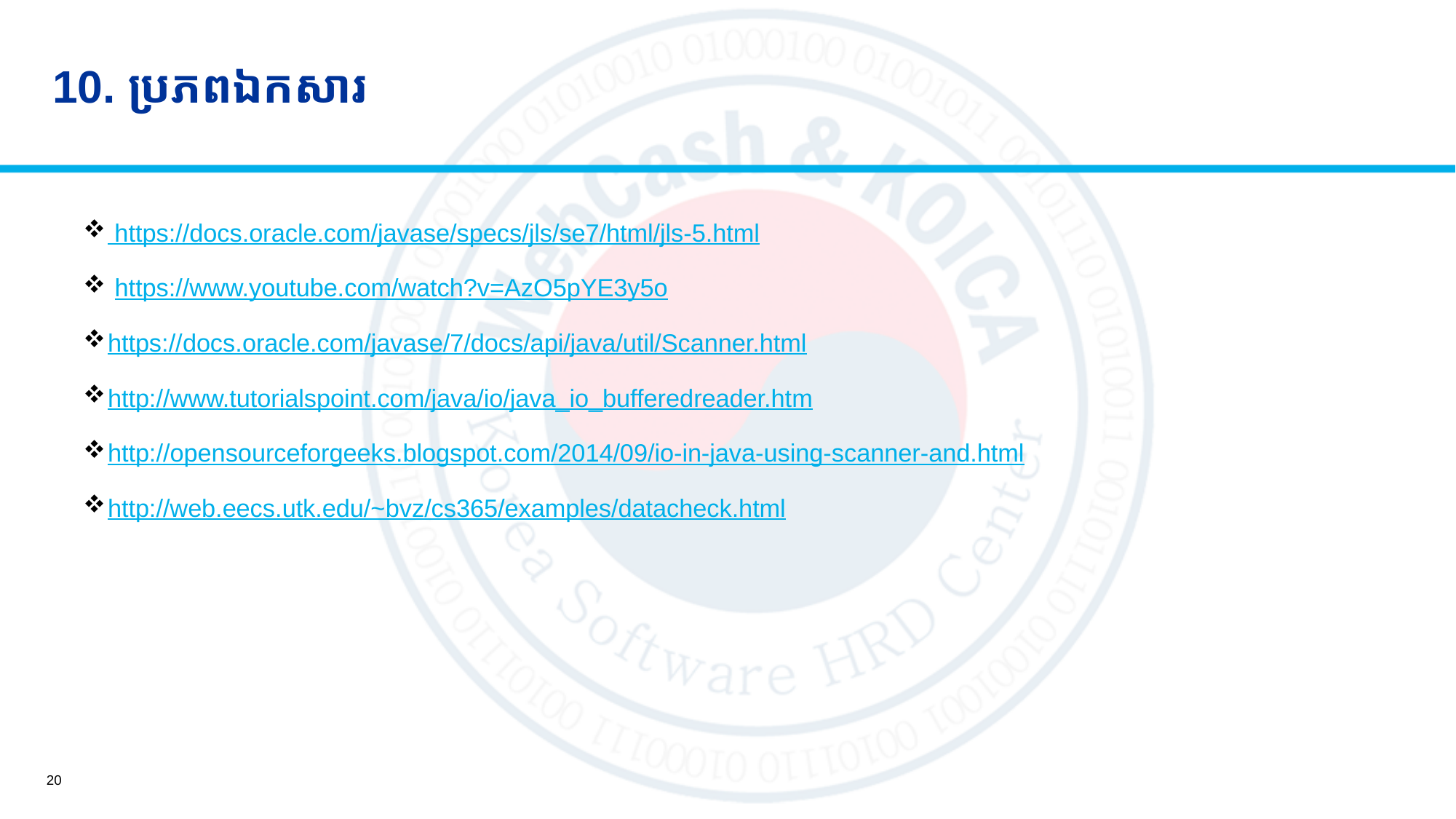

# 10. ប្រភពឯកសារ
 https://docs.oracle.com/javase/specs/jls/se7/html/jls-5.html
 https://www.youtube.com/watch?v=AzO5pYE3y5o
https://docs.oracle.com/javase/7/docs/api/java/util/Scanner.html
http://www.tutorialspoint.com/java/io/java_io_bufferedreader.htm
http://opensourceforgeeks.blogspot.com/2014/09/io-in-java-using-scanner-and.html
http://web.eecs.utk.edu/~bvz/cs365/examples/datacheck.html

20